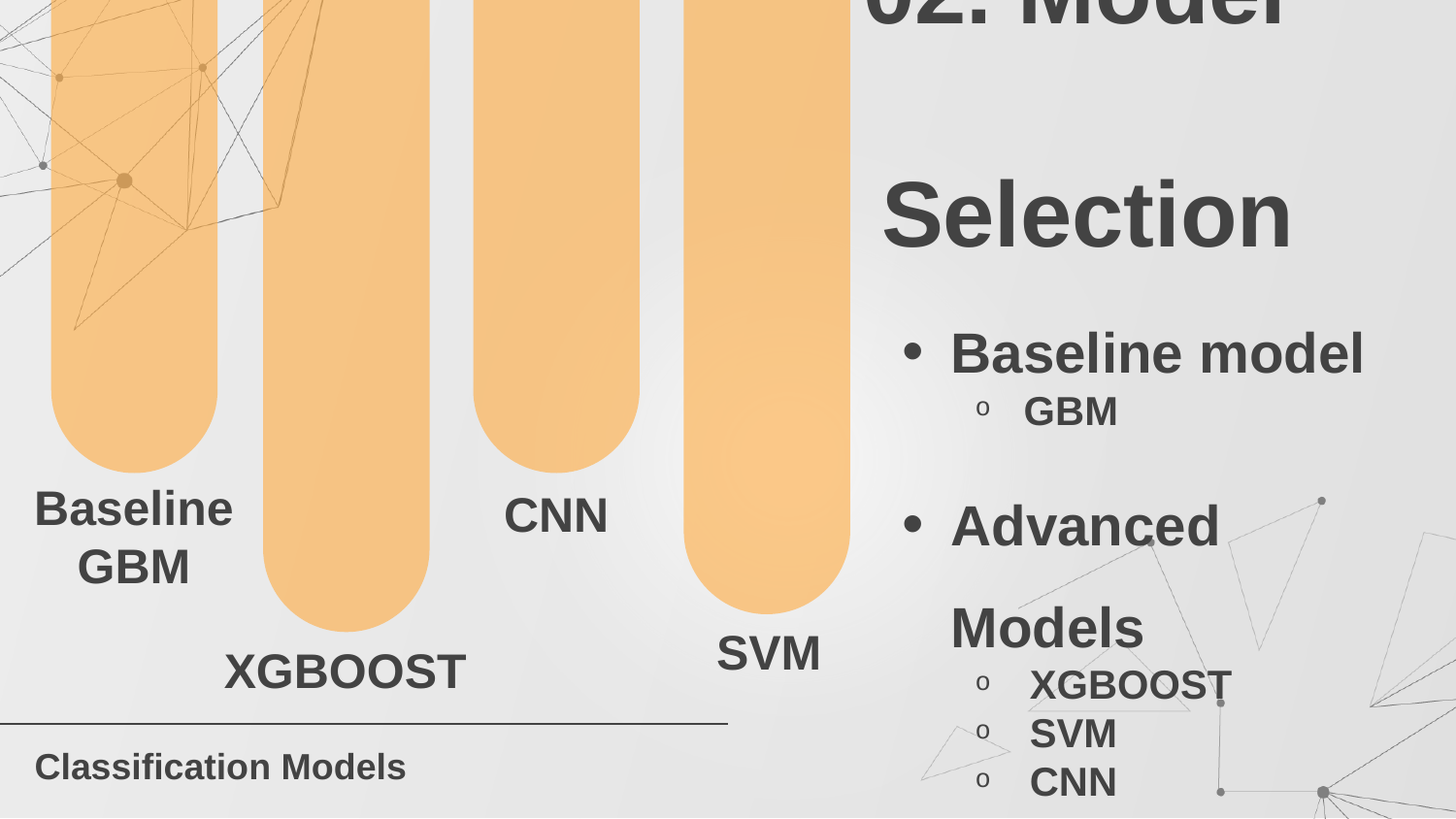

# 02. Model Selection
Baseline model
GBM

Advanced Models
XGBOOST
SVM
CNN
Baseline GBM
CNN
SVM
XGBOOST
Classification Models